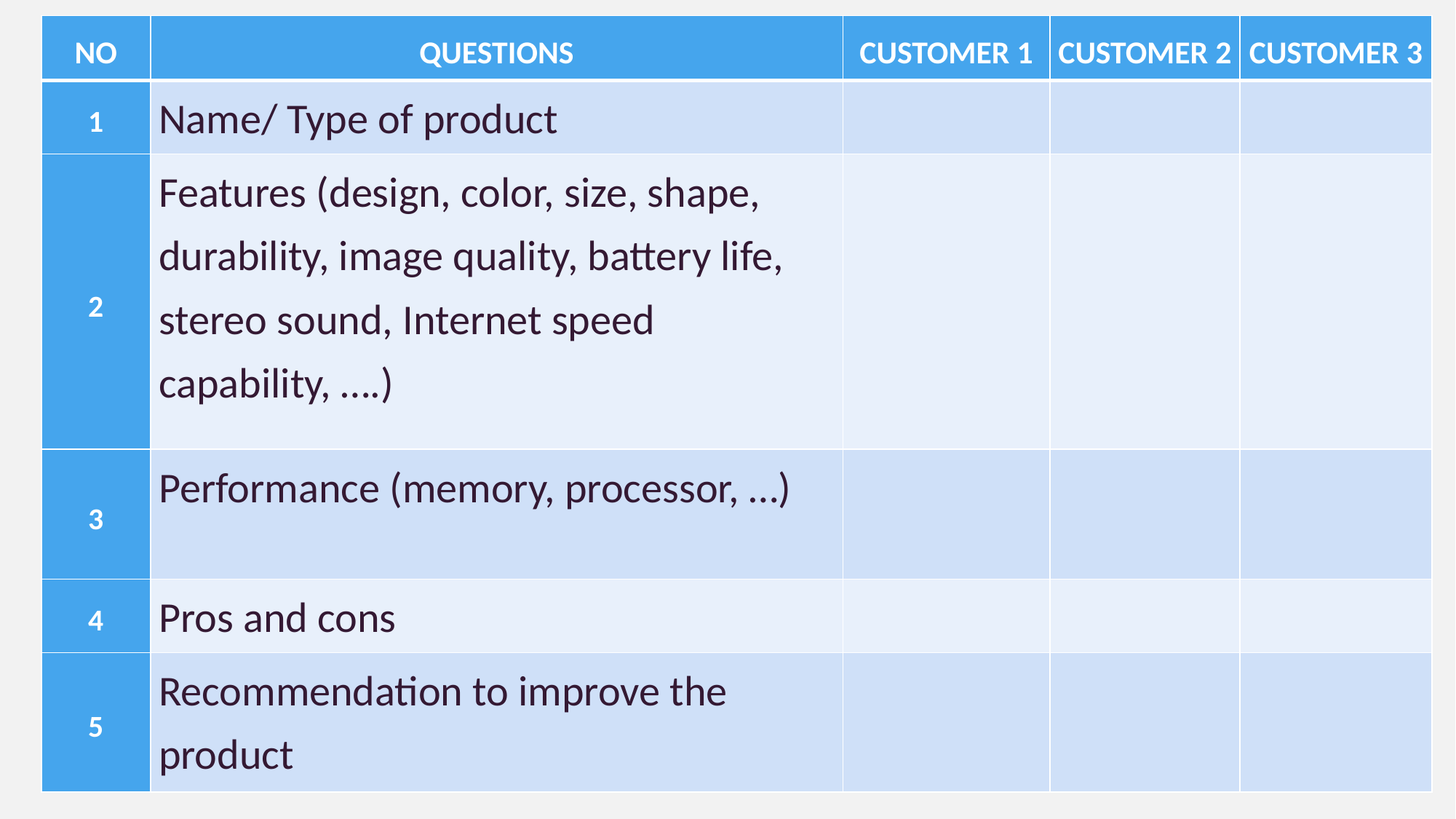

| NO | QUESTIONS | CUSTOMER 1 | CUSTOMER 2 | CUSTOMER 3 |
| --- | --- | --- | --- | --- |
| 1 | Name/ Type of product |  |  |  |
| 2 | Features (design, color, size, shape, durability, image quality, battery life, stereo sound, Internet speed capability, ….) |  |  |  |
| 3 | Performance (memory, processor, …) |  |  |  |
| 4 | Pros and cons |  |  |  |
| 5 | Recommendation to improve the product |  |  |  |